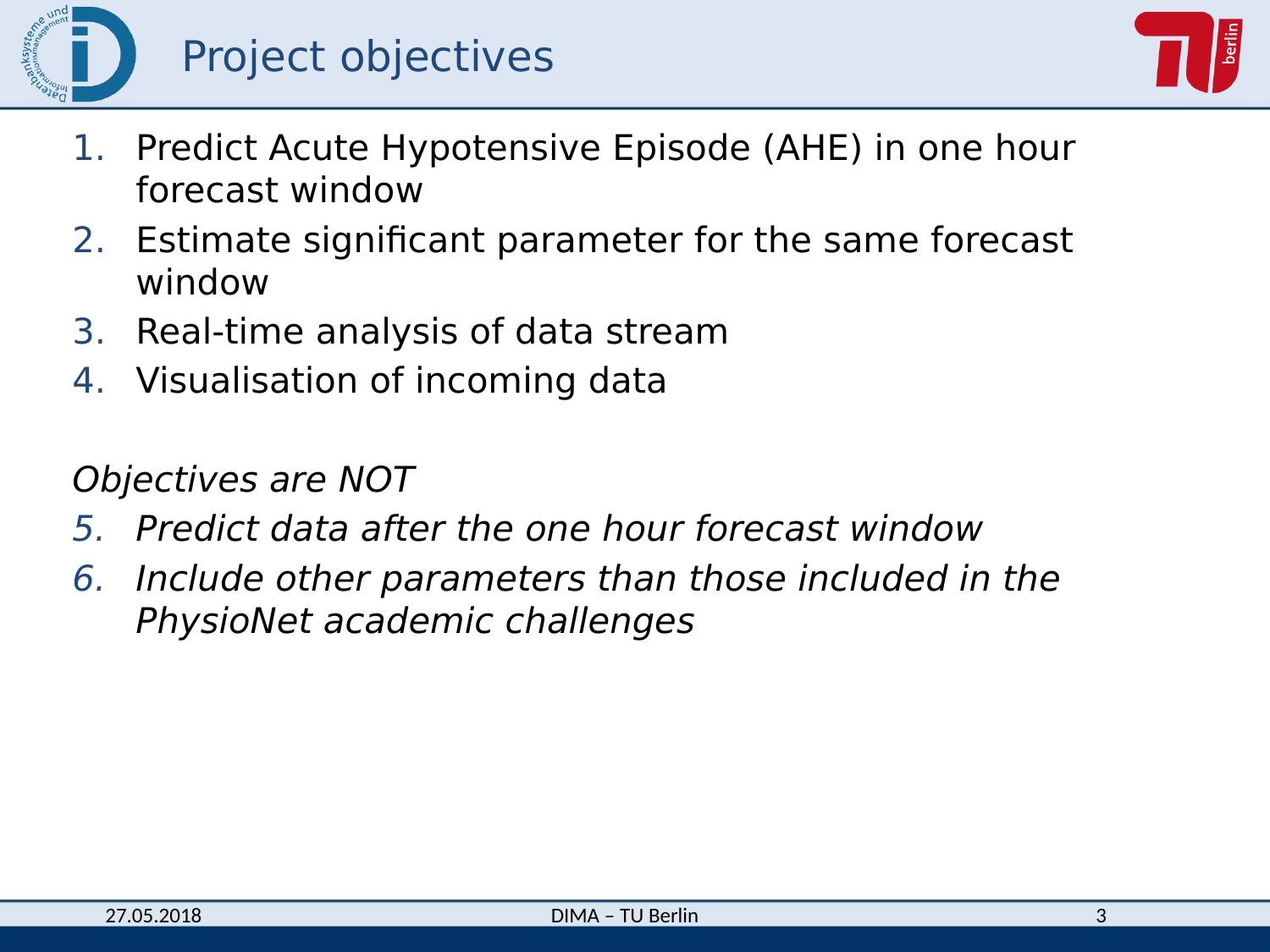

# Project objectives
Predict Acute Hypotensive Episode (AHE) in one hour forecast window
Estimate significant parameter for the same forecast window
Real-time analysis of data stream
Visualisation of incoming data

Objectives are NOT
Predict data after the one hour forecast window
Include other parameters than those included in the PhysioNet academic challenges